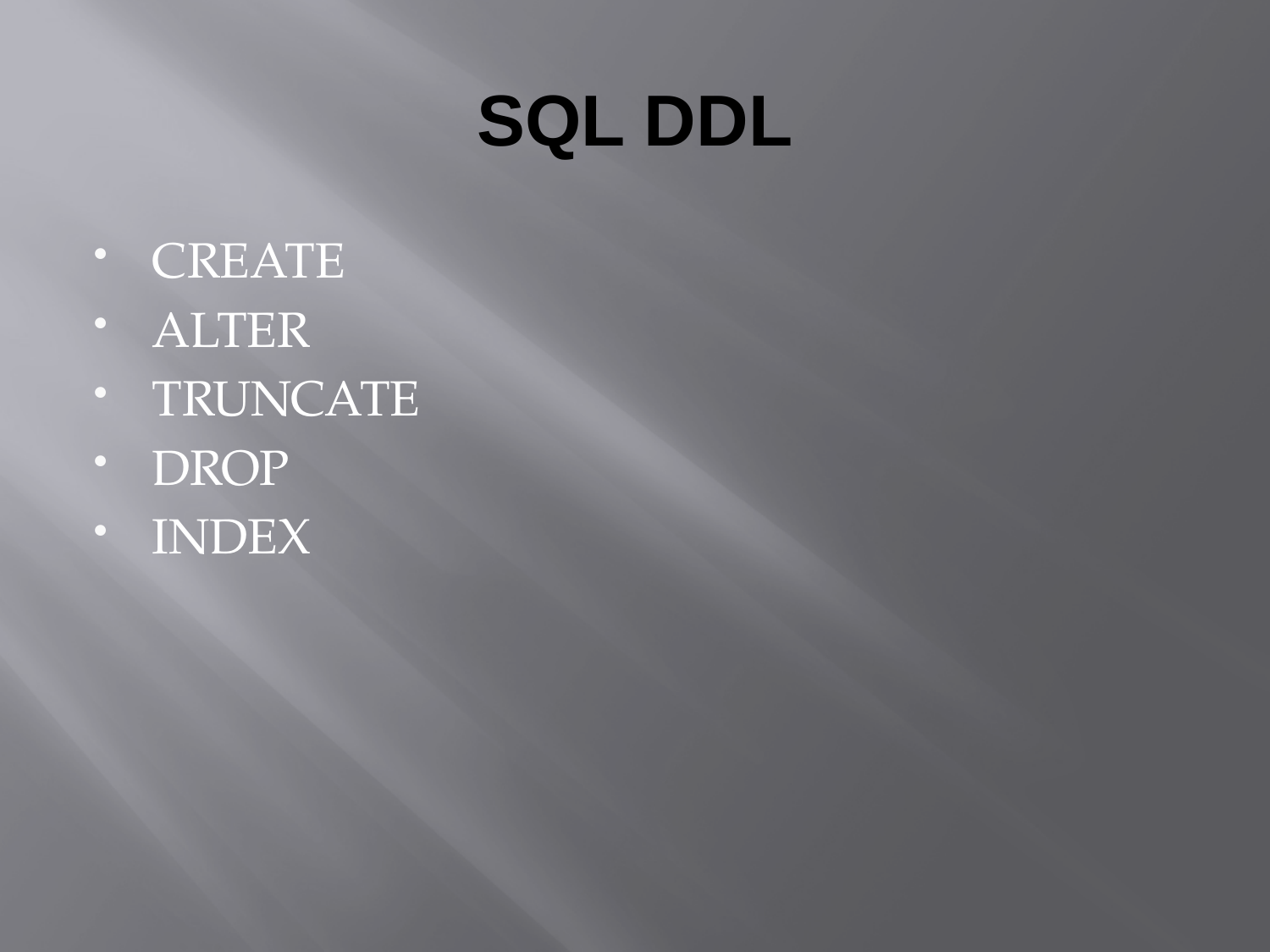

# SQL DDL
CREATE
ALTER
TRUNCATE
DROP
INDEX